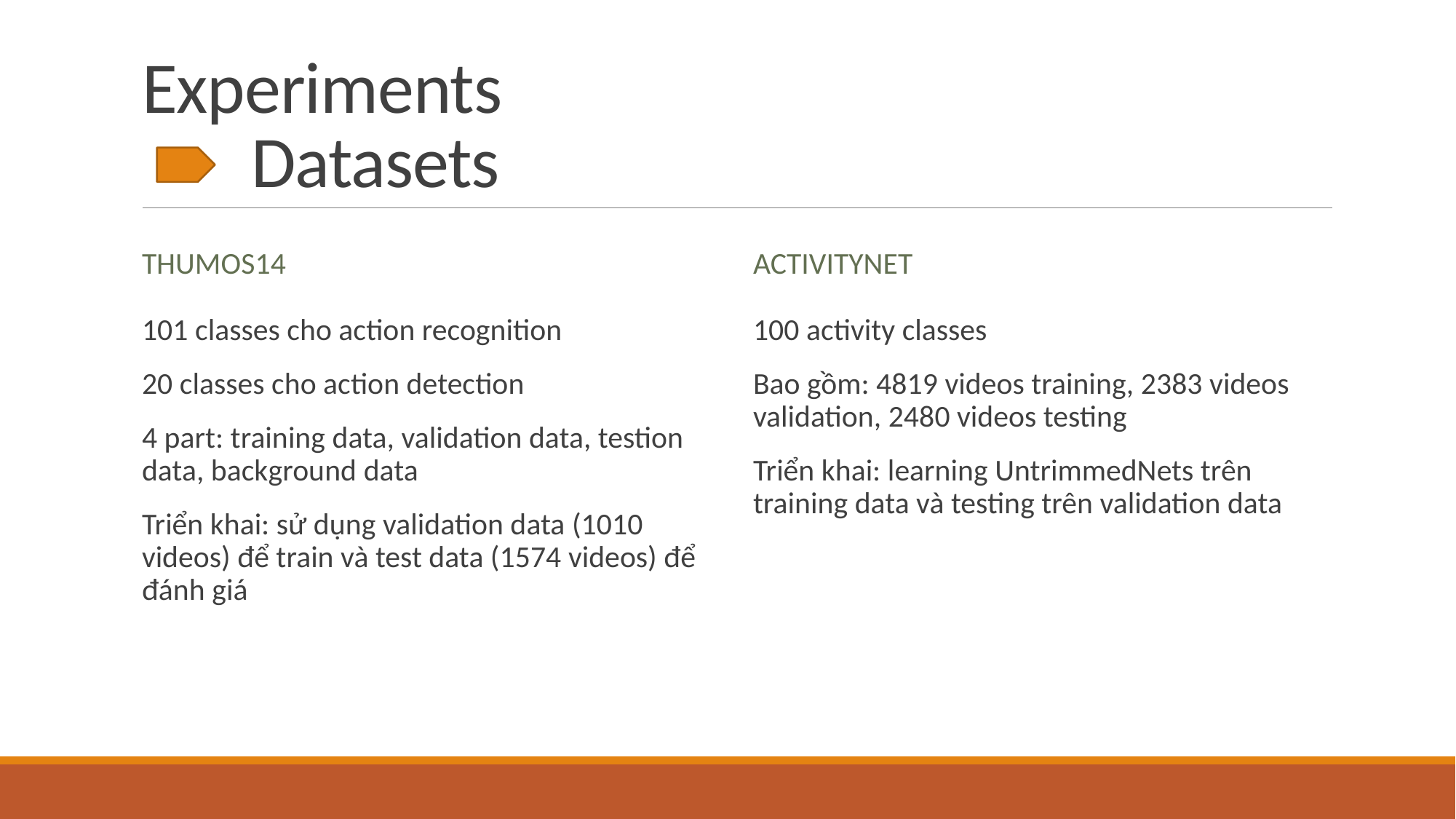

# Experiments Datasets

thumos14
Activitynet
101 classes cho action recognition
20 classes cho action detection
4 part: training data, validation data, testion data, background data
Triển khai: sử dụng validation data (1010 videos) để train và test data (1574 videos) để đánh giá
100 activity classes
Bao gồm: 4819 videos training, 2383 videos validation, 2480 videos testing
Triển khai: learning UntrimmedNets trên training data và testing trên validation data